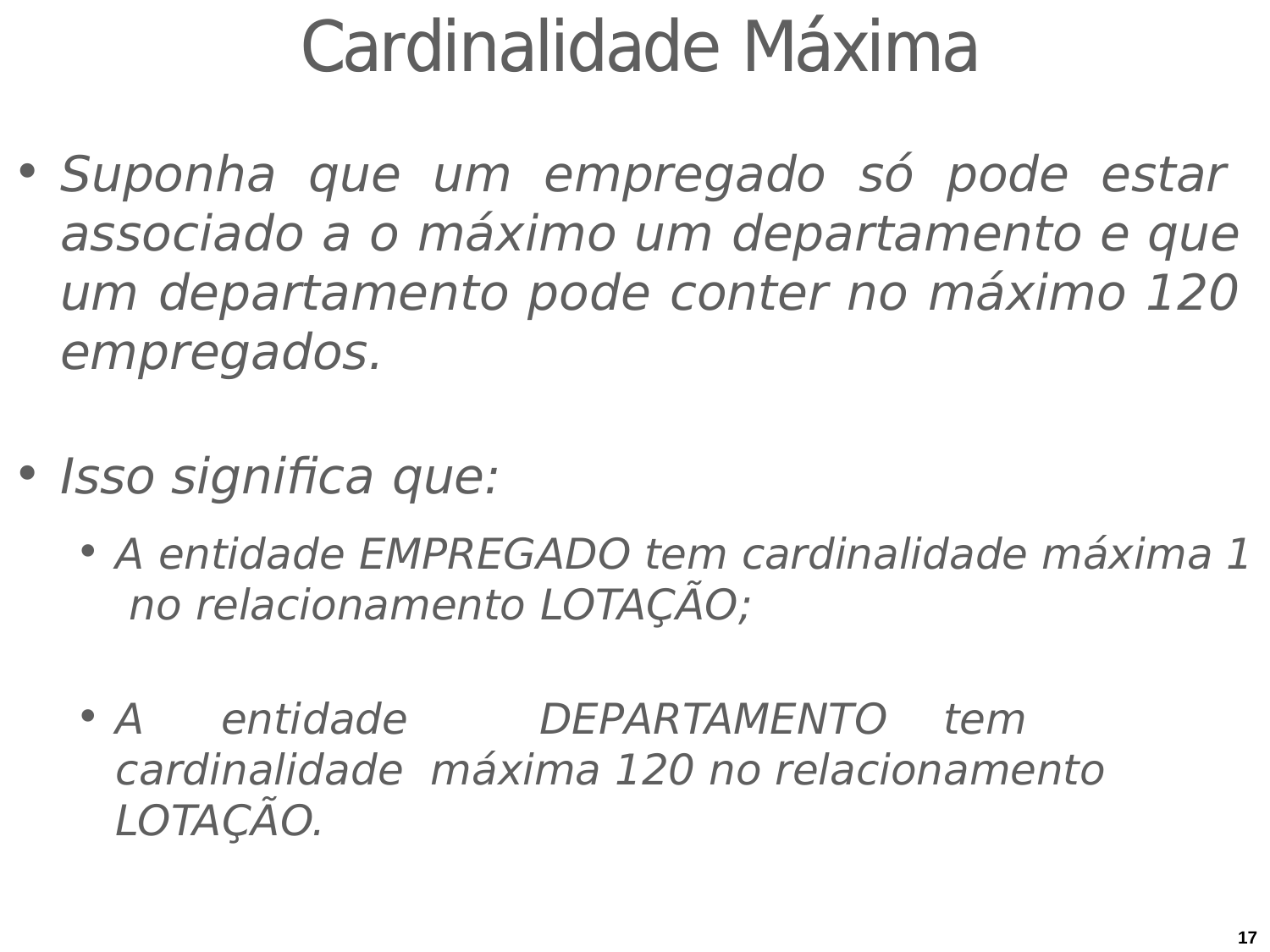

# Cardinalidade Máxima
Suponha que um empregado só pode estar  associado a o máximo um departamento e que  um departamento pode conter no máximo 120  empregados.

Isso significa que:
A entidade EMPREGADO tem cardinalidade máxima 1  no relacionamento LOTAÇÃO;

A	entidade	DEPARTAMENTO	tem	cardinalidade  máxima 120 no relacionamento LOTAÇÃO.
17